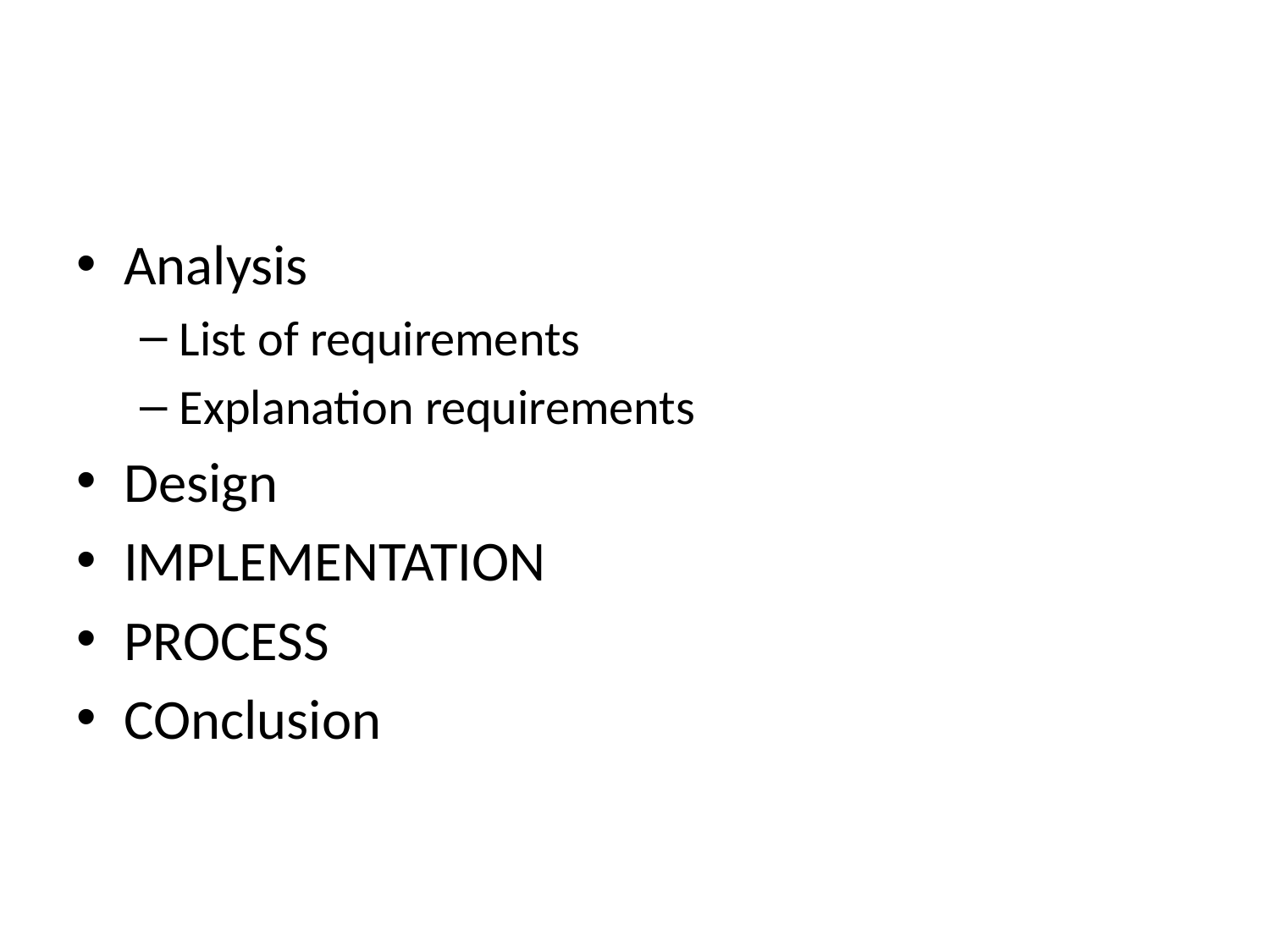

#
Analysis
List of requirements
Explanation requirements
Design
IMPLEMENTATION
PROCESS
COnclusion